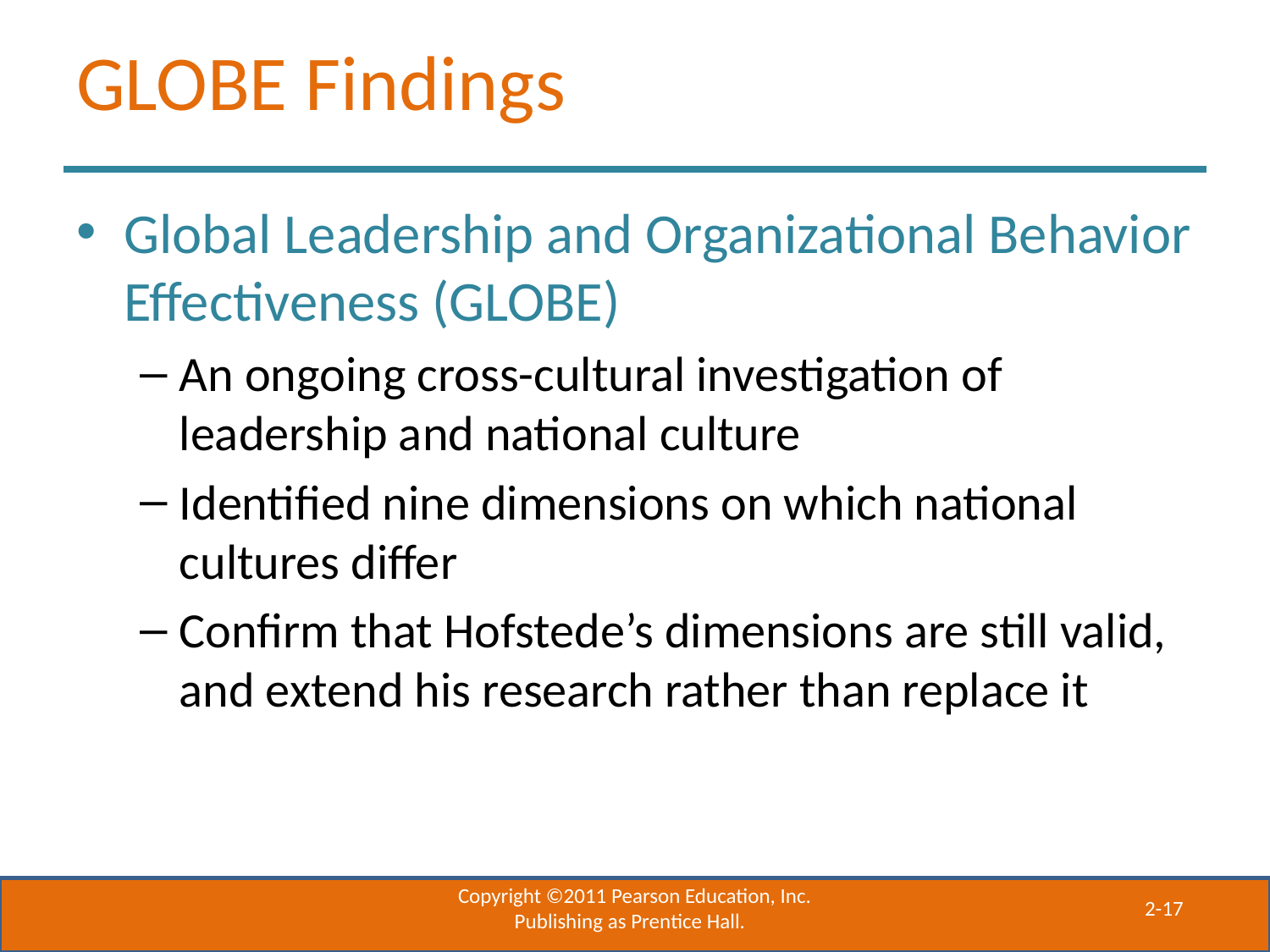

# GLOBE Findings
Global Leadership and Organizational Behavior Effectiveness (GLOBE)
An ongoing cross-cultural investigation of leadership and national culture
Identified nine dimensions on which national cultures differ
Confirm that Hofstede’s dimensions are still valid, and extend his research rather than replace it

Copyright ©2011 Pearson Education, Inc. Publishing as Prentice Hall.